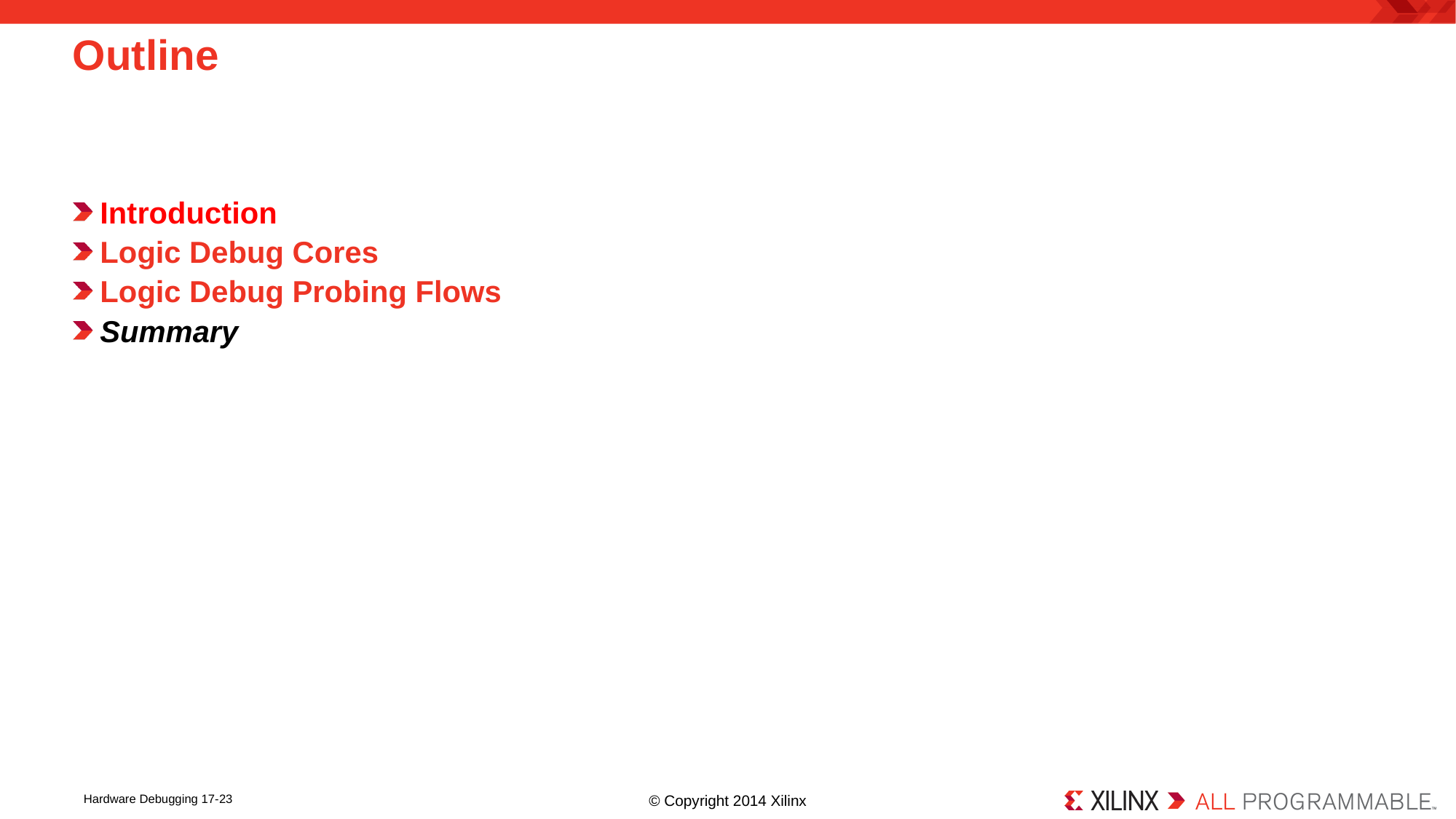

# Outline
Introduction
Logic Debug Cores
Logic Debug Probing Flows
Summary
© Copyright 2014 Xilinx
Hardware Debugging 17-23